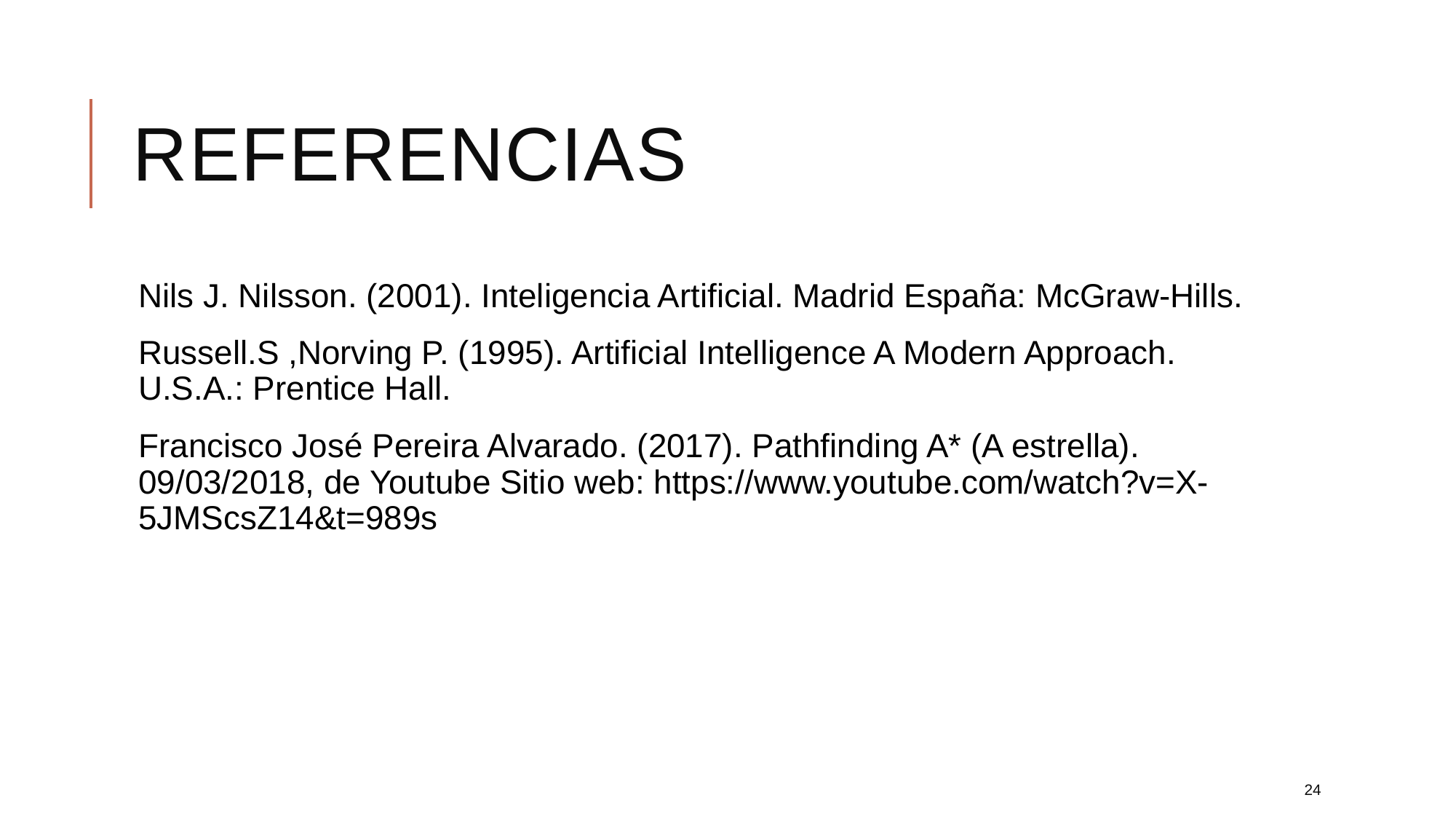

# referencias
Nils J. Nilsson. (2001). Inteligencia Artificial. Madrid España: McGraw-Hills.
Russell.S ,Norving P. (1995). Artificial Intelligence A Modern Approach. U.S.A.: Prentice Hall.
Francisco José Pereira Alvarado. (2017). Pathfinding A* (A estrella). 09/03/2018, de Youtube Sitio web: https://www.youtube.com/watch?v=X-5JMScsZ14&t=989s

24